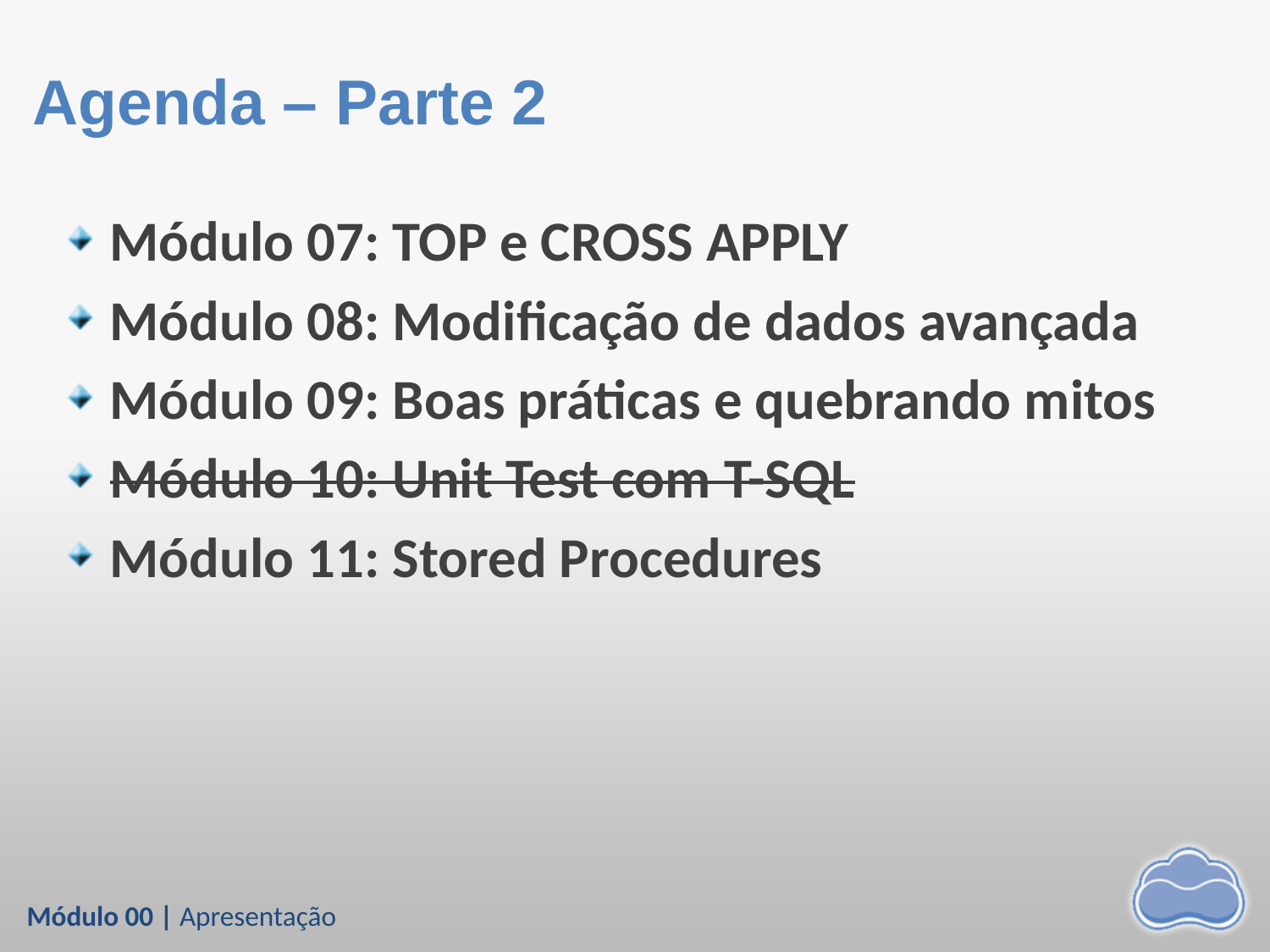

# Agenda – Parte 2
Módulo 07: TOP e CROSS APPLY
Módulo 08: Modificação de dados avançada
Módulo 09: Boas práticas e quebrando mitos
Módulo 10: Unit Test com T-SQL
Módulo 11: Stored Procedures